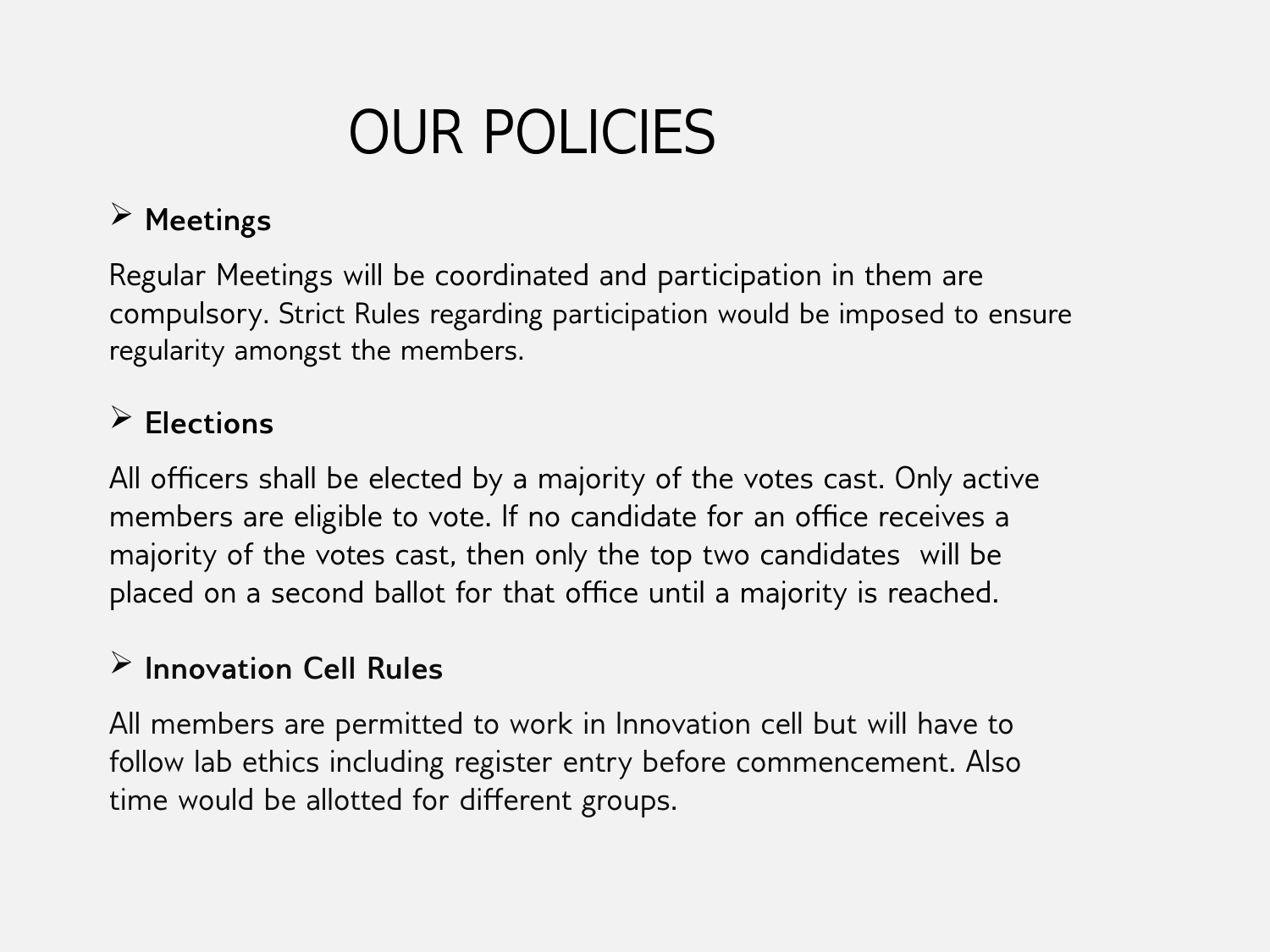

OUR POLICIES
 Meetings

Regular Meetings will be coordinated and participation in them are compulsory. Strict Rules regarding participation would be imposed to ensure regularity amongst the members.

 Elections

All officers shall be elected by a majority of the votes cast. Only active members are eligible to vote. If no candidate for an office receives a majority of the votes cast, then only the top two candidates  will be placed on a second ballot for that office until a majority is reached.

 Innovation Cell Rules

All members are permitted to work in Innovation cell but will have to follow lab ethics including register entry before commencement. Also time would be allotted for different groups.